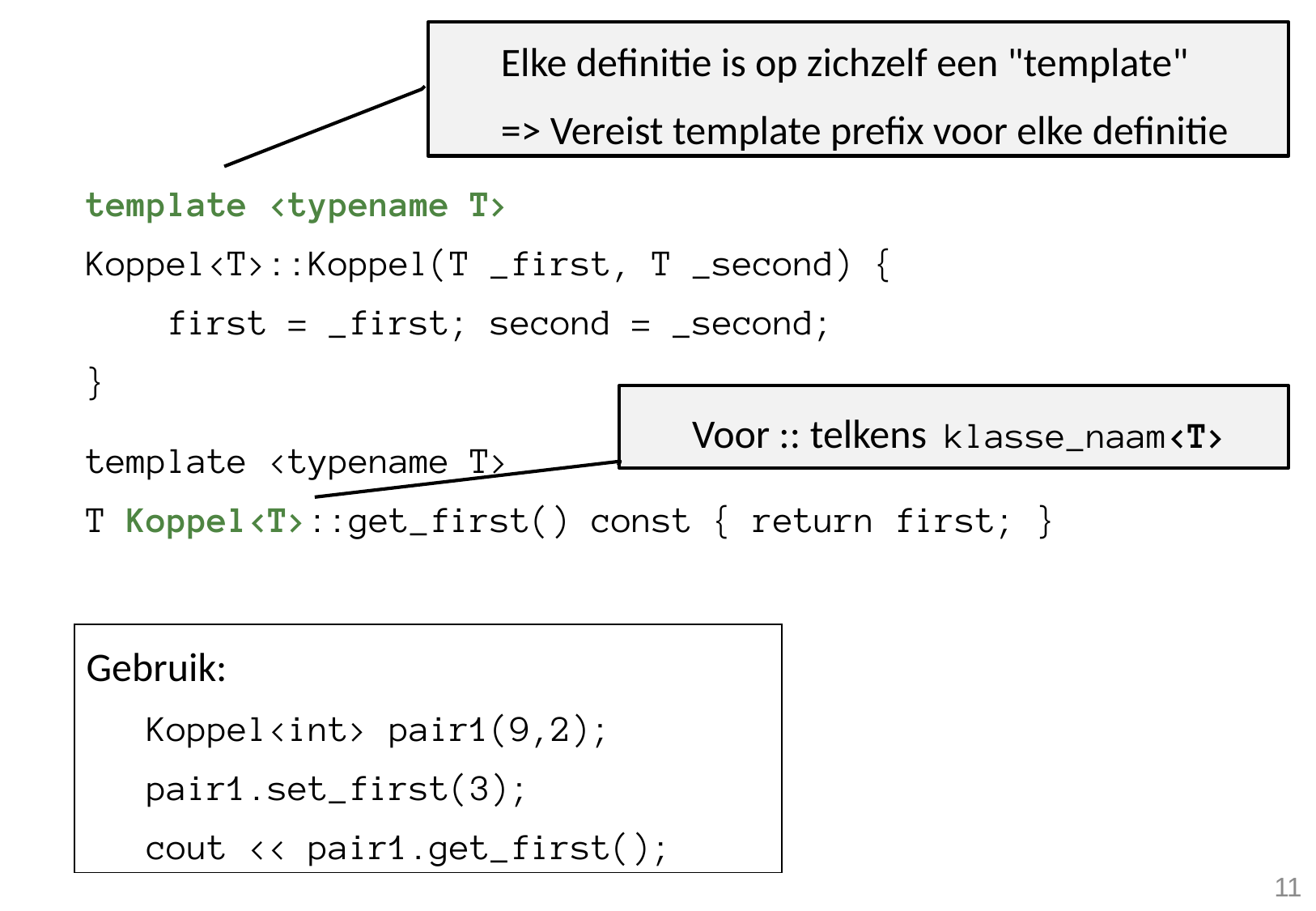

Elke definitie is op zichzelf een "template"
=> Vereist template prefix voor elke definitie
template <typename T>
Koppel<T>::Koppel(T _first, T _second) {
    first = _first; second = _second;
}
template <typename T>
T Koppel<T>::get_first() const { return first; }
Voor :: telkens  klasse_naam<T>
Gebruik:
   Koppel<int> pair1(9,2);
   pair1.set_first(3);
   cout << pair1.get_first();
11